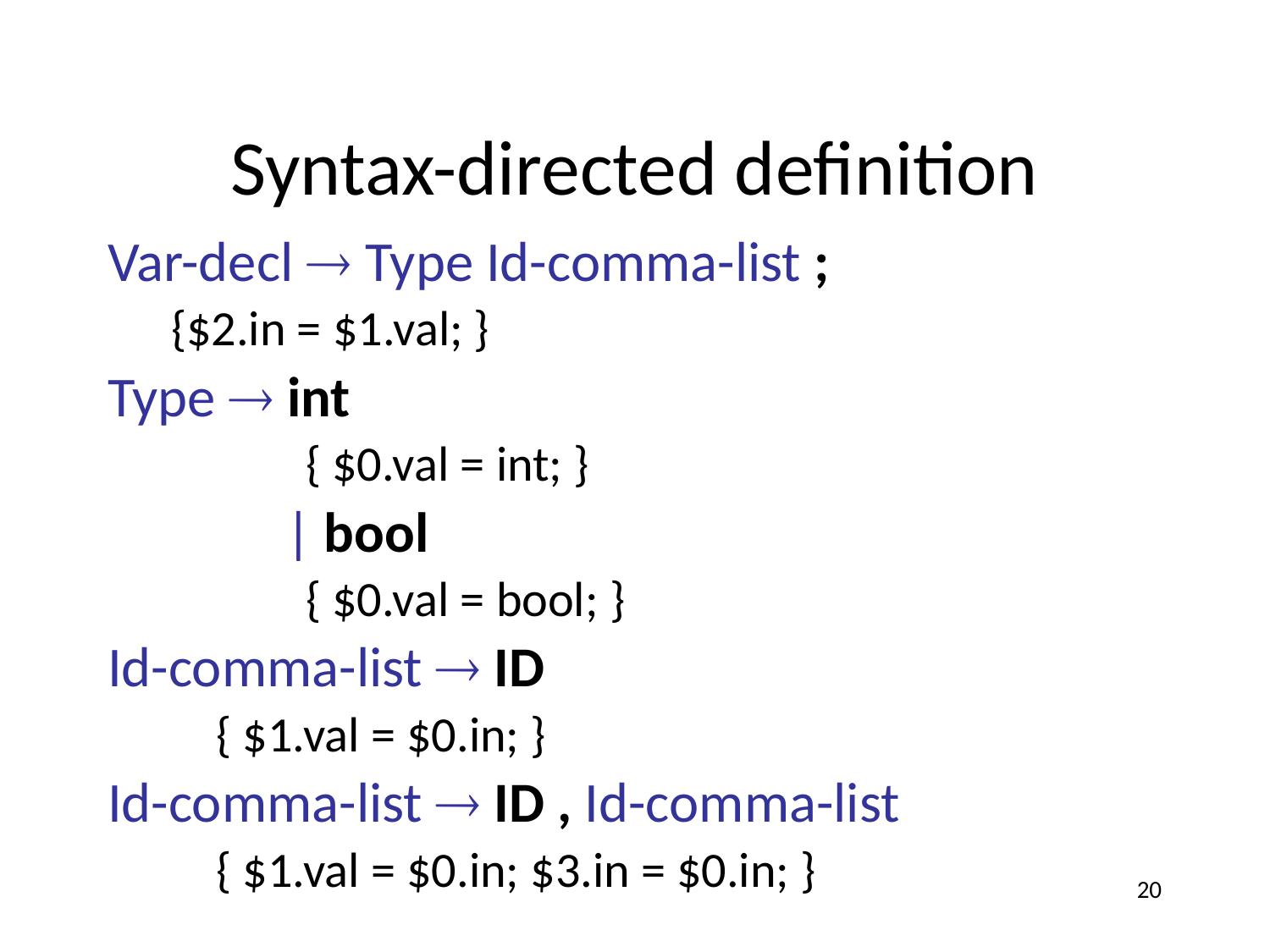

# Syntax-directed definition
Var-decl → Type Id-comma-list ;
{$2.in = $1.val; }
Type → int
            { $0.val = int; }
              | bool
            { $0.val = bool; }
Id-comma-list → ID
    { $1.val = $0.in; }
Id-comma-list → ID , Id-comma-list
    { $1.val = $0.in; $3.in = $0.in; }
20